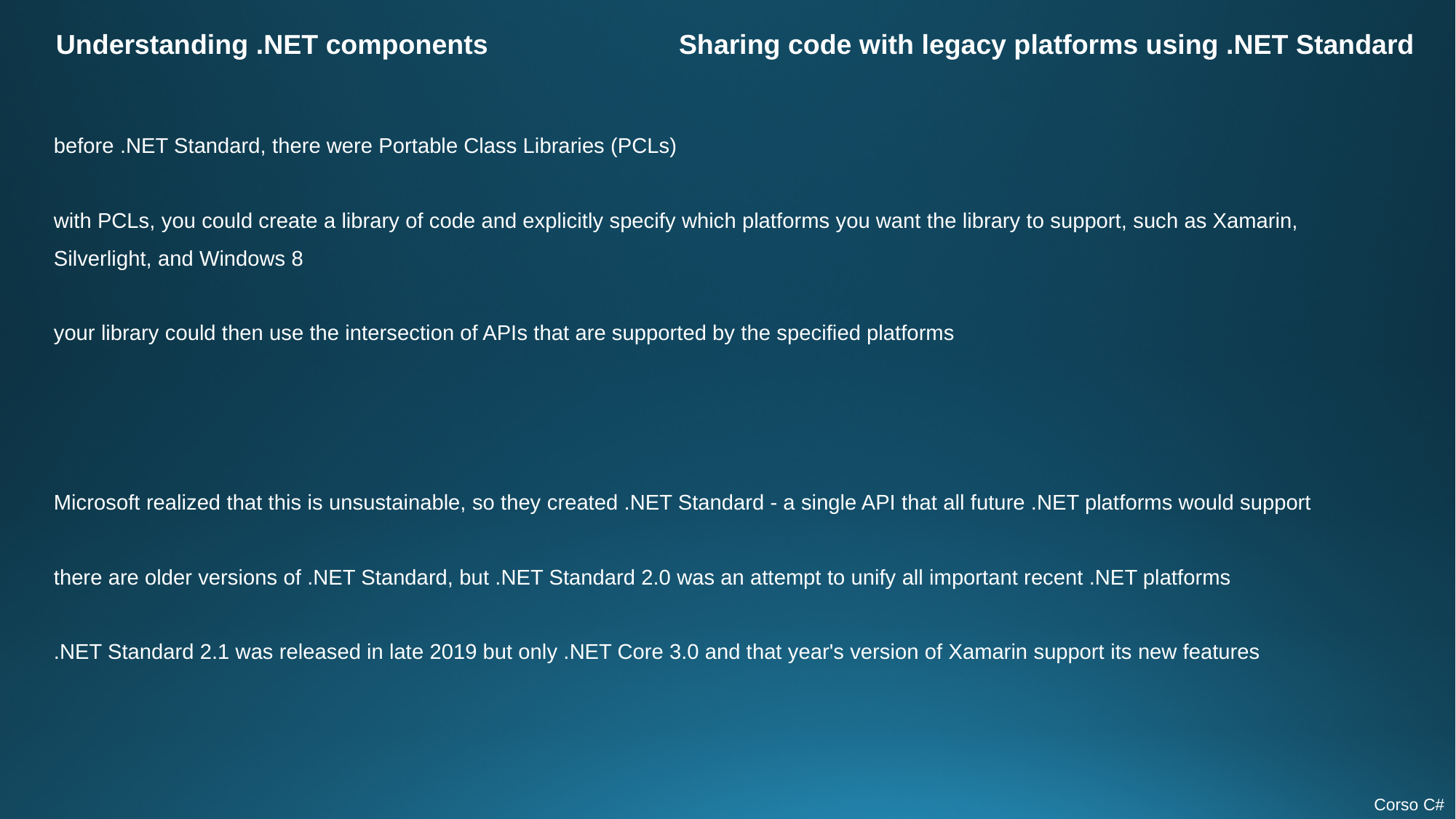

Understanding .NET components
Sharing code with legacy platforms using .NET Standard
before .NET Standard, there were Portable Class Libraries (PCLs)
with PCLs, you could create a library of code and explicitly specify which platforms you want the library to support, such as Xamarin, Silverlight, and Windows 8
your library could then use the intersection of APIs that are supported by the specified platforms
Microsoft realized that this is unsustainable, so they created .NET Standard - a single API that all future .NET platforms would support
there are older versions of .NET Standard, but .NET Standard 2.0 was an attempt to unify all important recent .NET platforms
.NET Standard 2.1 was released in late 2019 but only .NET Core 3.0 and that year's version of Xamarin support its new features
Corso C#